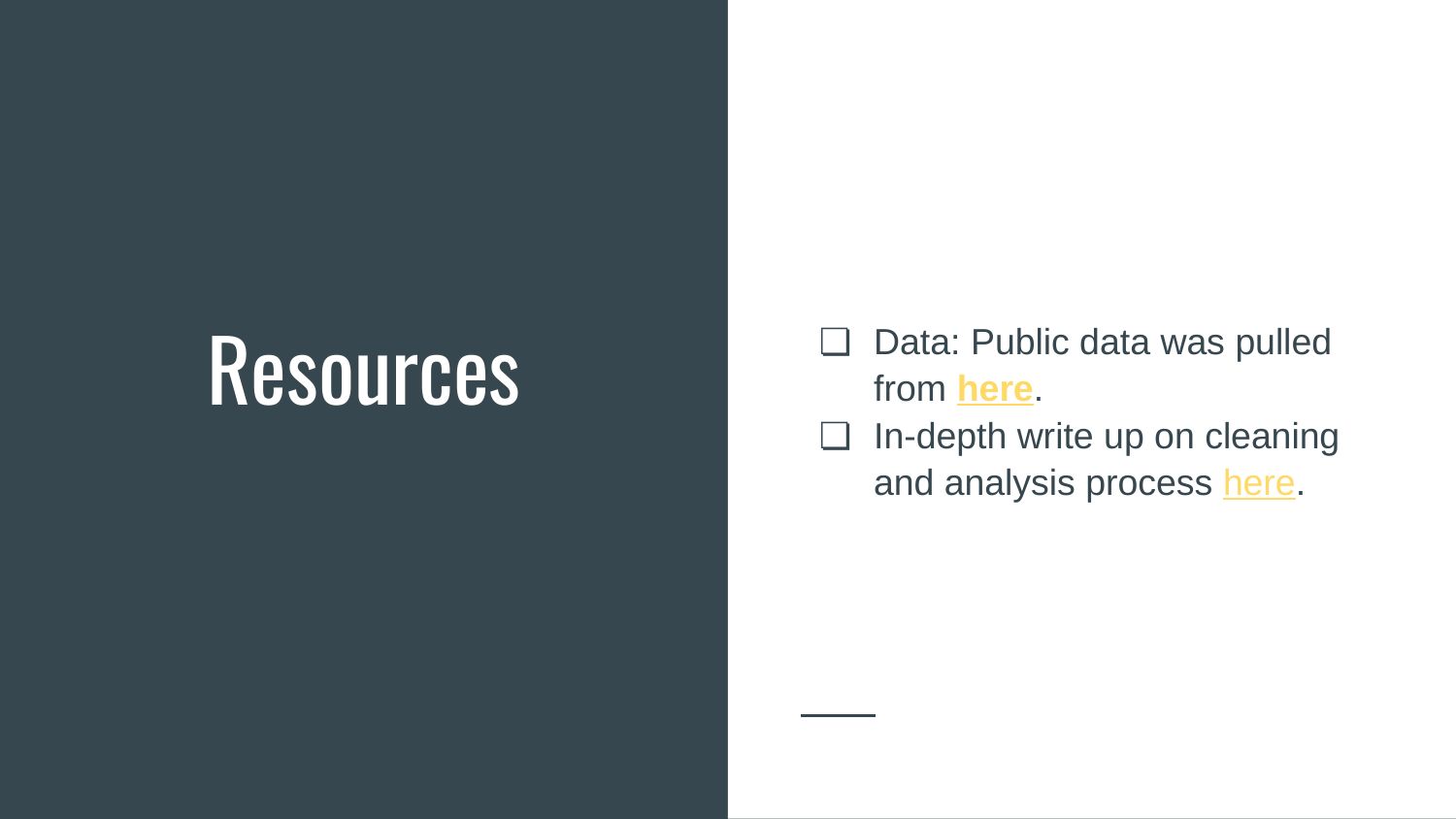

Data: Public data was pulled from here.
In-depth write up on cleaning and analysis process here.
# Resources